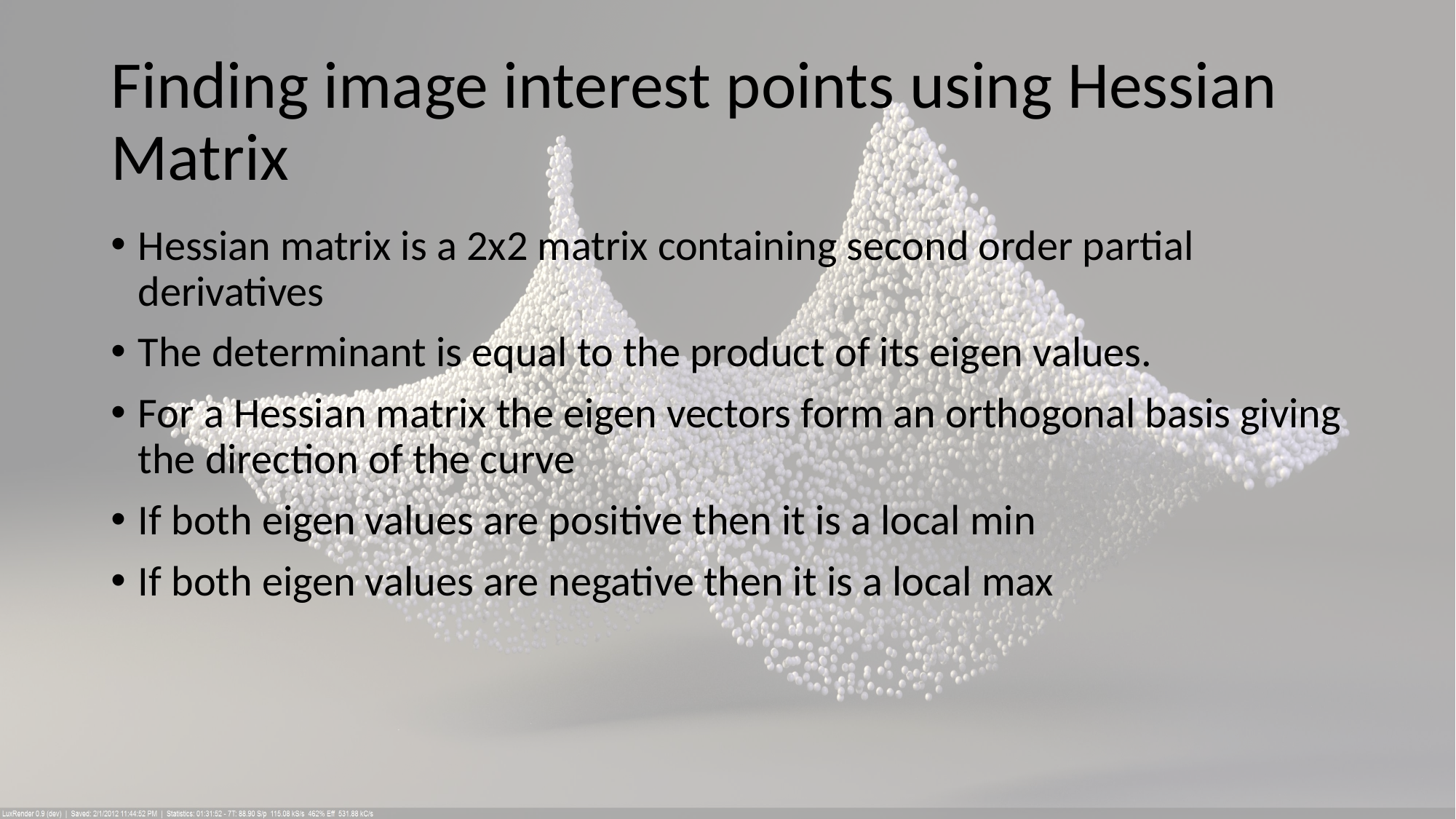

# Finding image interest points using Hessian Matrix
Hessian matrix is a 2x2 matrix containing second order partial derivatives
The determinant is equal to the product of its eigen values.
For a Hessian matrix the eigen vectors form an orthogonal basis giving the direction of the curve
If both eigen values are positive then it is a local min
If both eigen values are negative then it is a local max